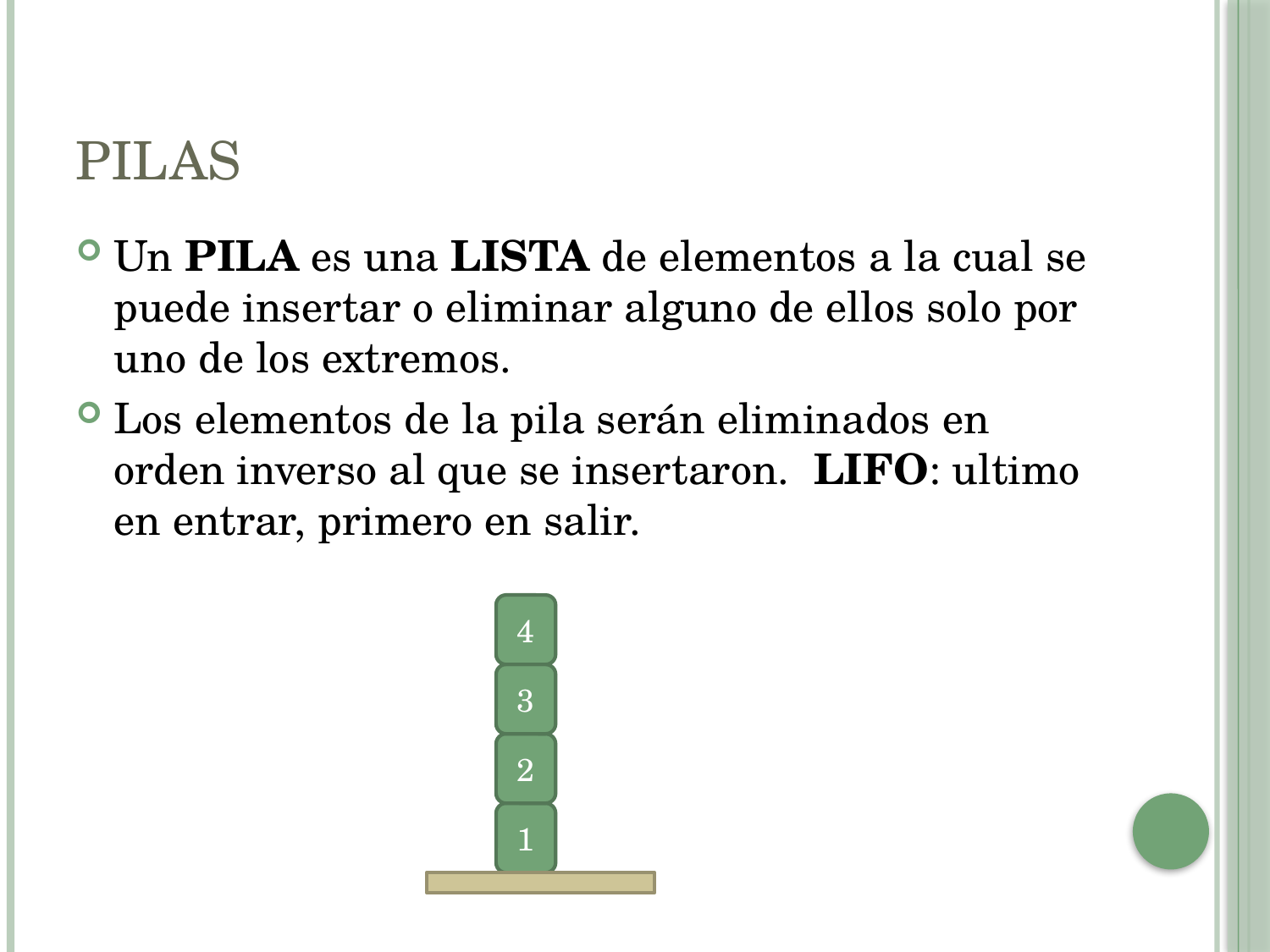

# Pilas
Un PILA es una LISTA de elementos a la cual se puede insertar o eliminar alguno de ellos solo por uno de los extremos.
Los elementos de la pila serán eliminados en orden inverso al que se insertaron.  LIFO: ultimo en entrar, primero en salir.

4
3
2
1